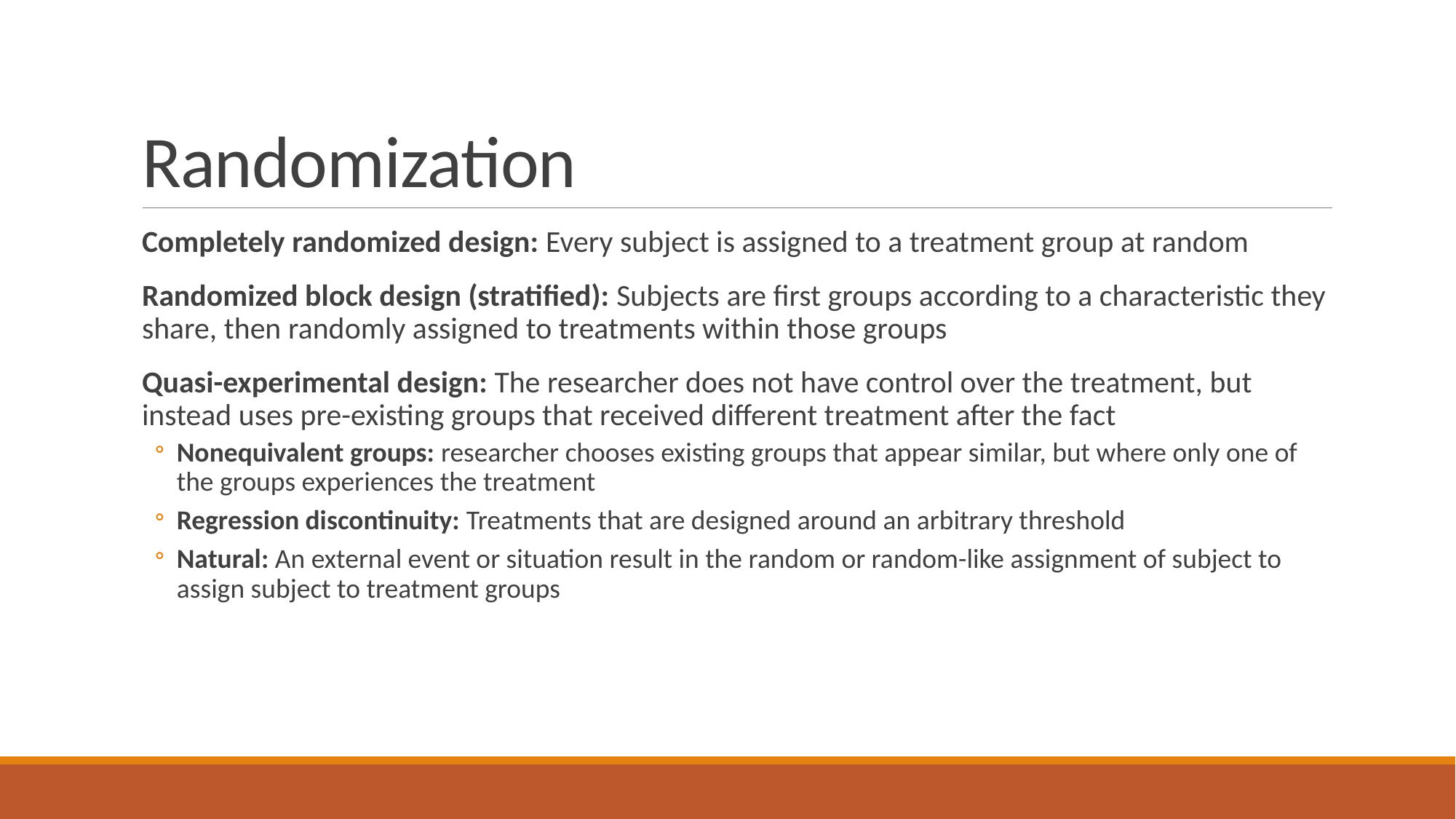

# Randomization
Completely randomized design: Every subject is assigned to a treatment group at random
Randomized block design (stratified): Subjects are first groups according to a characteristic they share, then randomly assigned to treatments within those groups
Quasi-experimental design: The researcher does not have control over the treatment, but instead uses pre-existing groups that received different treatment after the fact
Nonequivalent groups: researcher chooses existing groups that appear similar, but where only one of the groups experiences the treatment
Regression discontinuity: Treatments that are designed around an arbitrary threshold
Natural: An external event or situation result in the random or random-like assignment of subject to assign subject to treatment groups